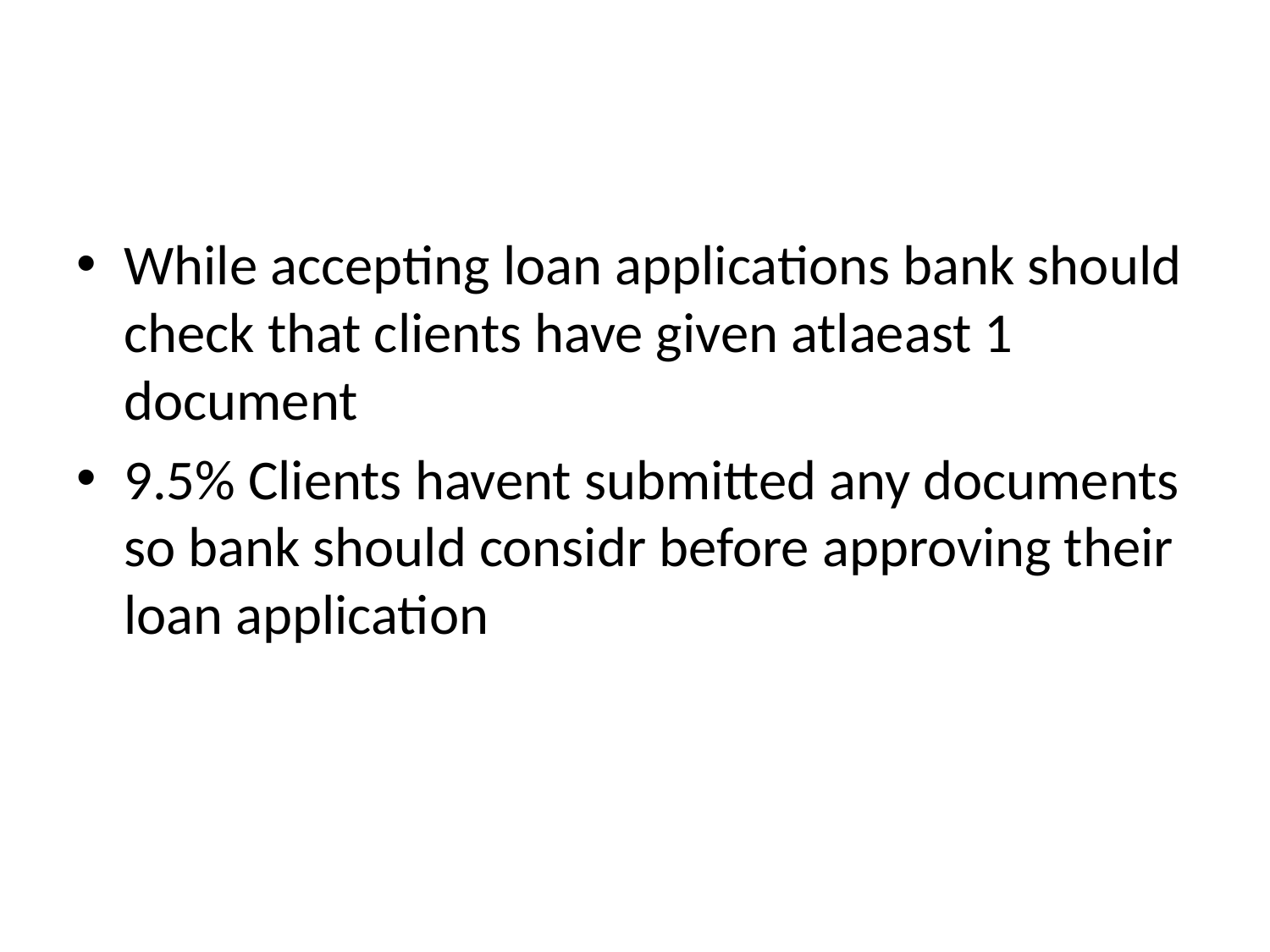

#
While accepting loan applications bank should check that clients have given atlaeast 1 document
9.5% Clients havent submitted any documents so bank should considr before approving their loan application